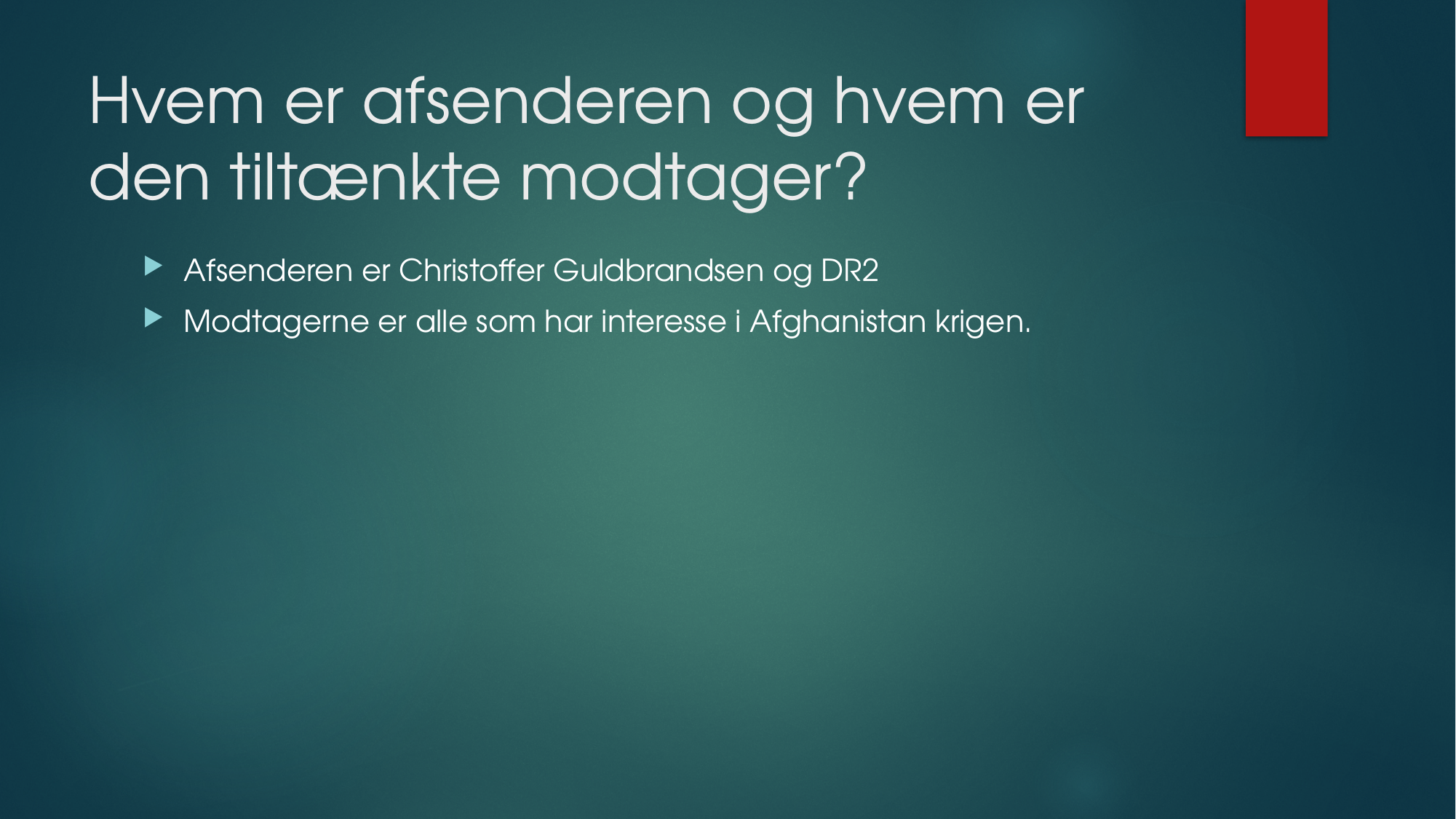

# Hvem er afsenderen og hvem er den tiltænkte modtager?
Afsenderen er Christoffer Guldbrandsen og DR2
Modtagerne er alle som har interesse i Afghanistan krigen.